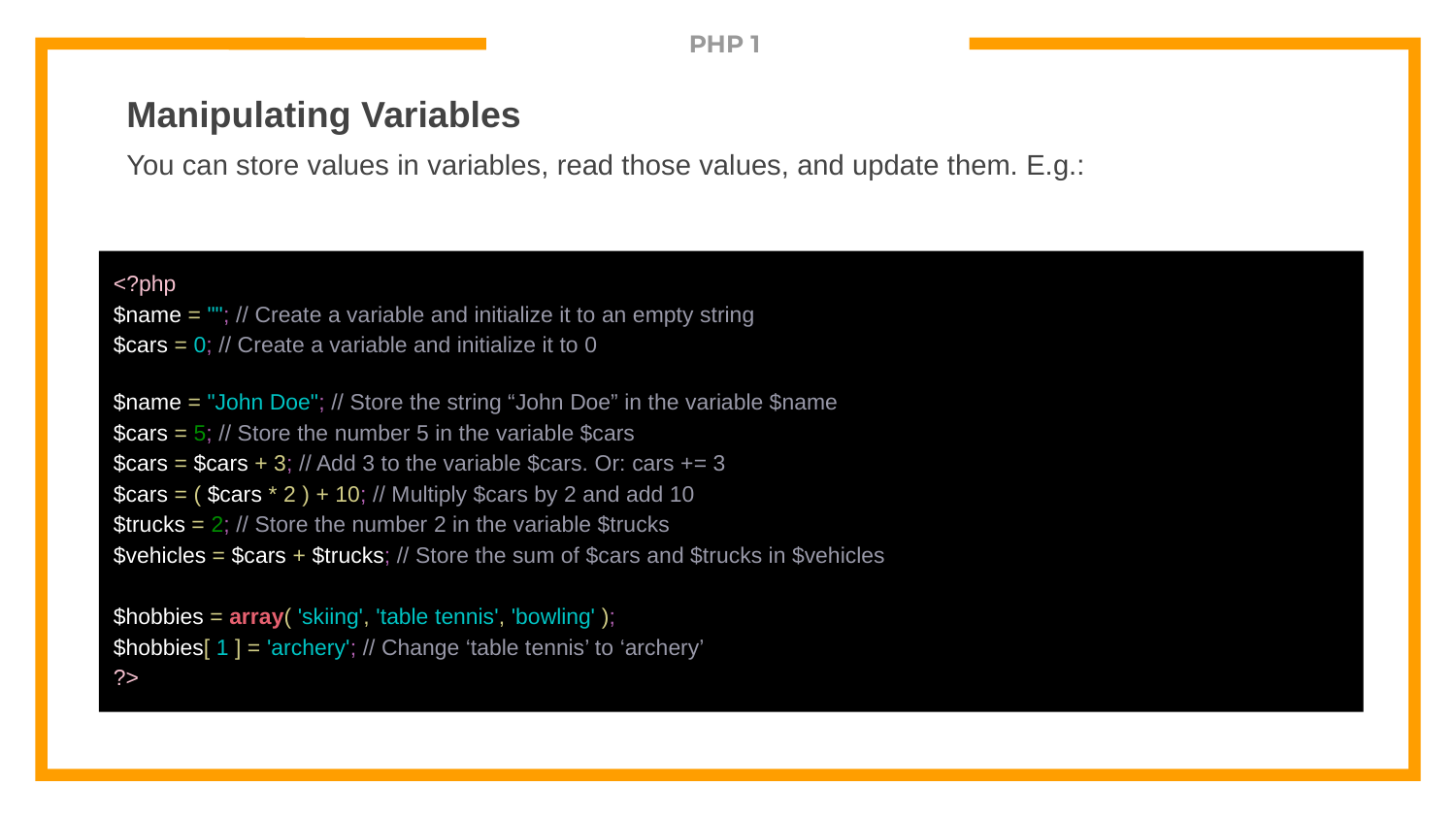

# PHP 1
Manipulating Variables
You can store values in variables, read those values, and update them. E.g.:

<?php
$name = ""; // Create a variable and initialize it to an empty string
$cars = 0; // Create a variable and initialize it to 0
$name = "John Doe"; // Store the string “John Doe” in the variable $name
$cars = 5; // Store the number 5 in the variable $cars
$cars = $cars + 3; // Add 3 to the variable $cars. Or: cars += 3
$cars = ( $cars * 2 ) + 10; // Multiply $cars by 2 and add 10
$trucks = 2; // Store the number 2 in the variable $trucks
$vehicles = $cars + $trucks; // Store the sum of $cars and $trucks in $vehicles
$hobbies = array( 'skiing', 'table tennis', 'bowling' );
$hobbies[ 1 ] = 'archery'; // Change ‘table tennis’ to ‘archery’
?>